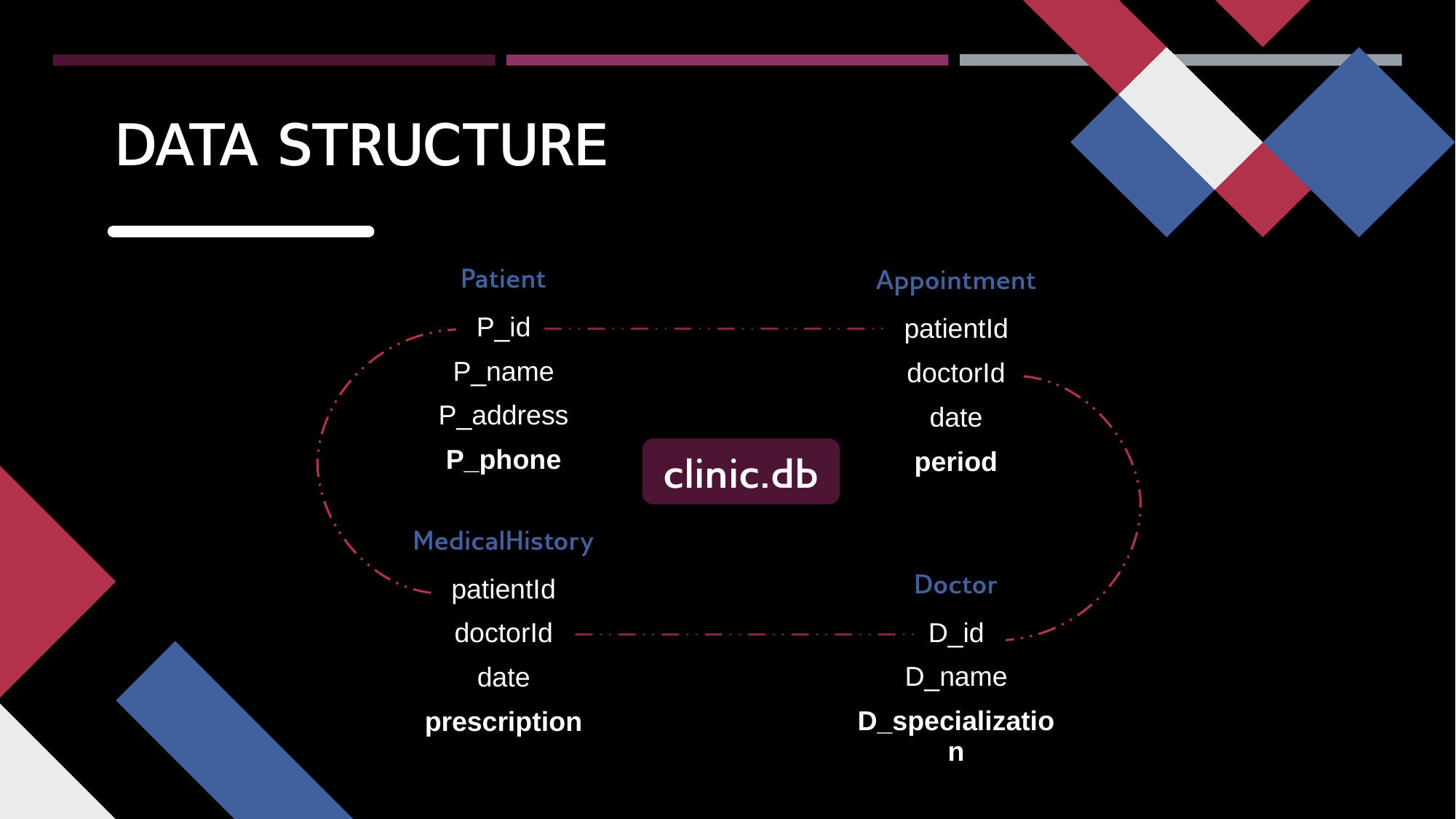

# Data structure
| Patient |
| --- |
| P\_id |
| P\_name |
| P\_address |
| P\_phone |
| Appointment |
| --- |
| patientId |
| doctorId |
| date |
| period |

clinic.db
| MedicalHistory |
| --- |
| patientId |
| doctorId |
| date |
| prescription |
| Doctor |
| --- |
| D\_id |
| D\_name |
| D\_specialization |